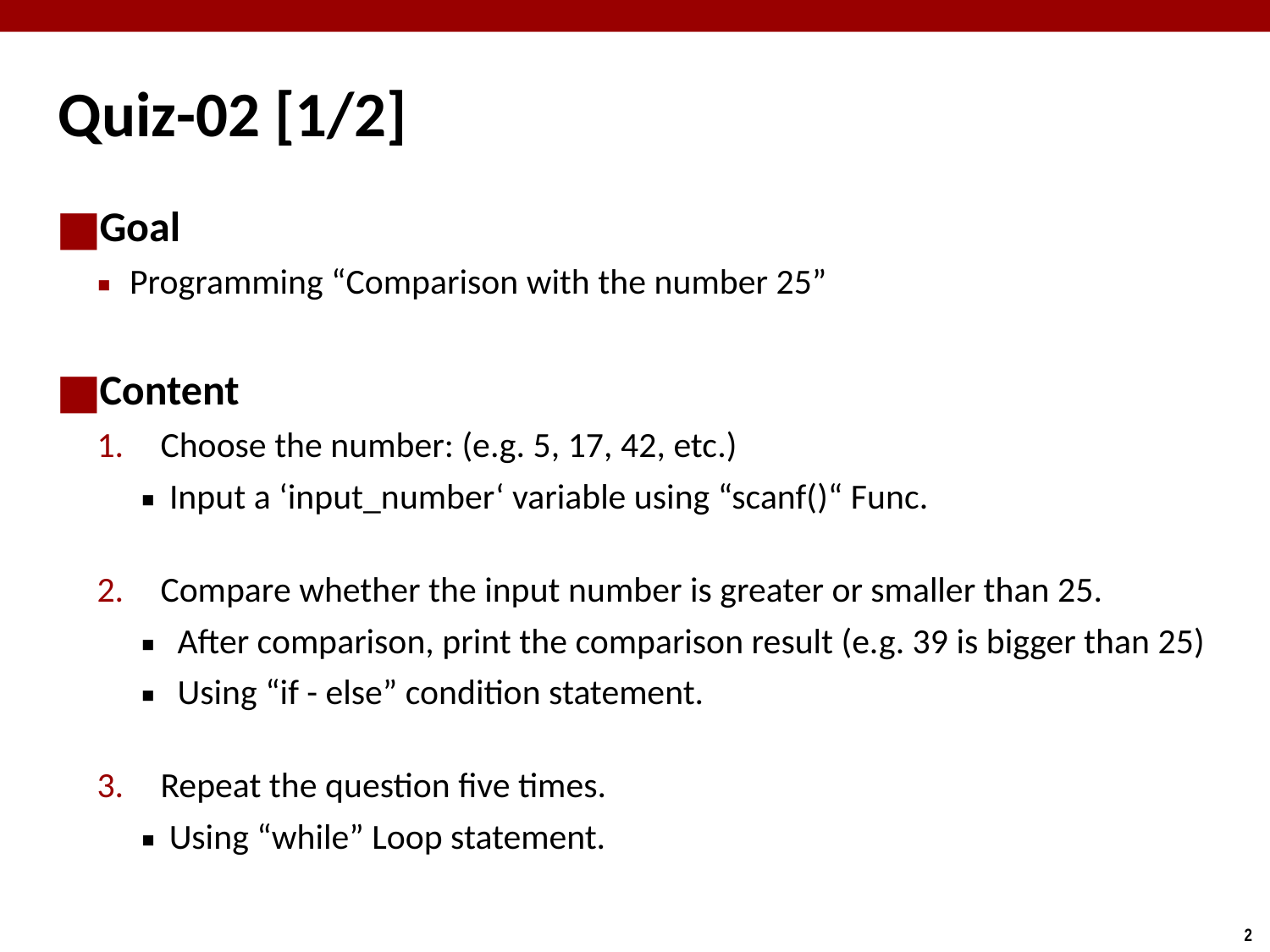

# Quiz-02 [1/2]
Goal
Programming “Comparison with the number 25”

Content
Choose the number: (e.g. 5, 17, 42, etc.)
Input a ‘input_number‘ variable using “scanf()“ Func.
Compare whether the input number is greater or smaller than 25.
 After comparison, print the comparison result (e.g. 39 is bigger than 25)
 Using “if - else” condition statement.
Repeat the question five times.
Using “while” Loop statement.